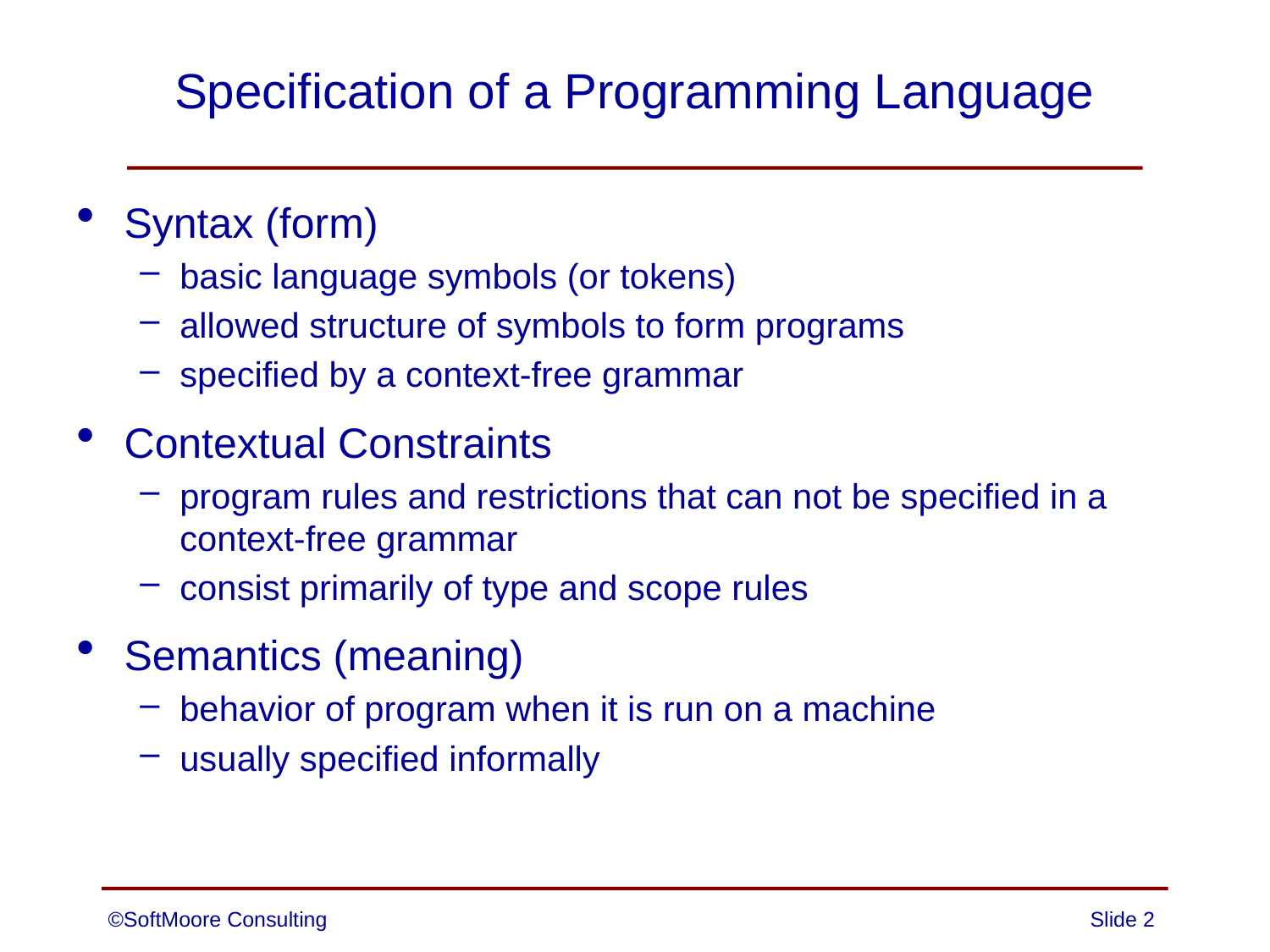

# Specification of a Programming Language
Syntax (form)
basic language symbols (or tokens)
allowed structure of symbols to form programs
specified by a context-free grammar
Contextual Constraints
program rules and restrictions that can not be specified in a context-free grammar
consist primarily of type and scope rules
Semantics (meaning)
behavior of program when it is run on a machine
usually specified informally

©SoftMoore Consulting
Slide 2